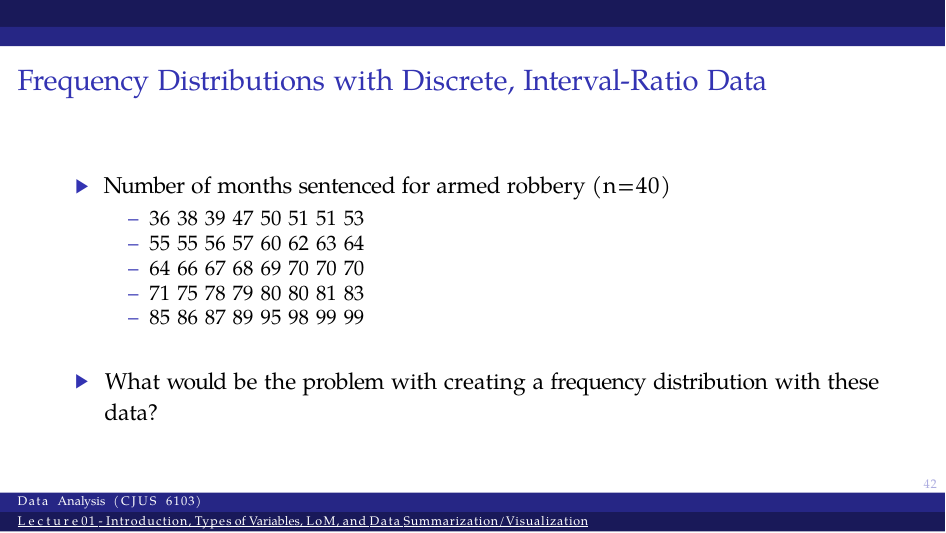

# Frequency Distributions with Discrete, Interval-Ratio Data
▶ Number of months sentenced for armed robbery (n=40)
– 36 38 39 47 50 51 51 53
– 55 55 56 57 60 62 63 64
– 64 66 67 68 69 70 70 70
– 71 75 78 79 80 80 81 83
– 85 86 87 89 95 98 99 99
▶ What would be the problem with creating a frequency distribution with these data?
42
Data Analysis (CJUS 6103)
Lecture 01 - Introduction, Types of Variables, LoM, and Data Summarization/Visualization